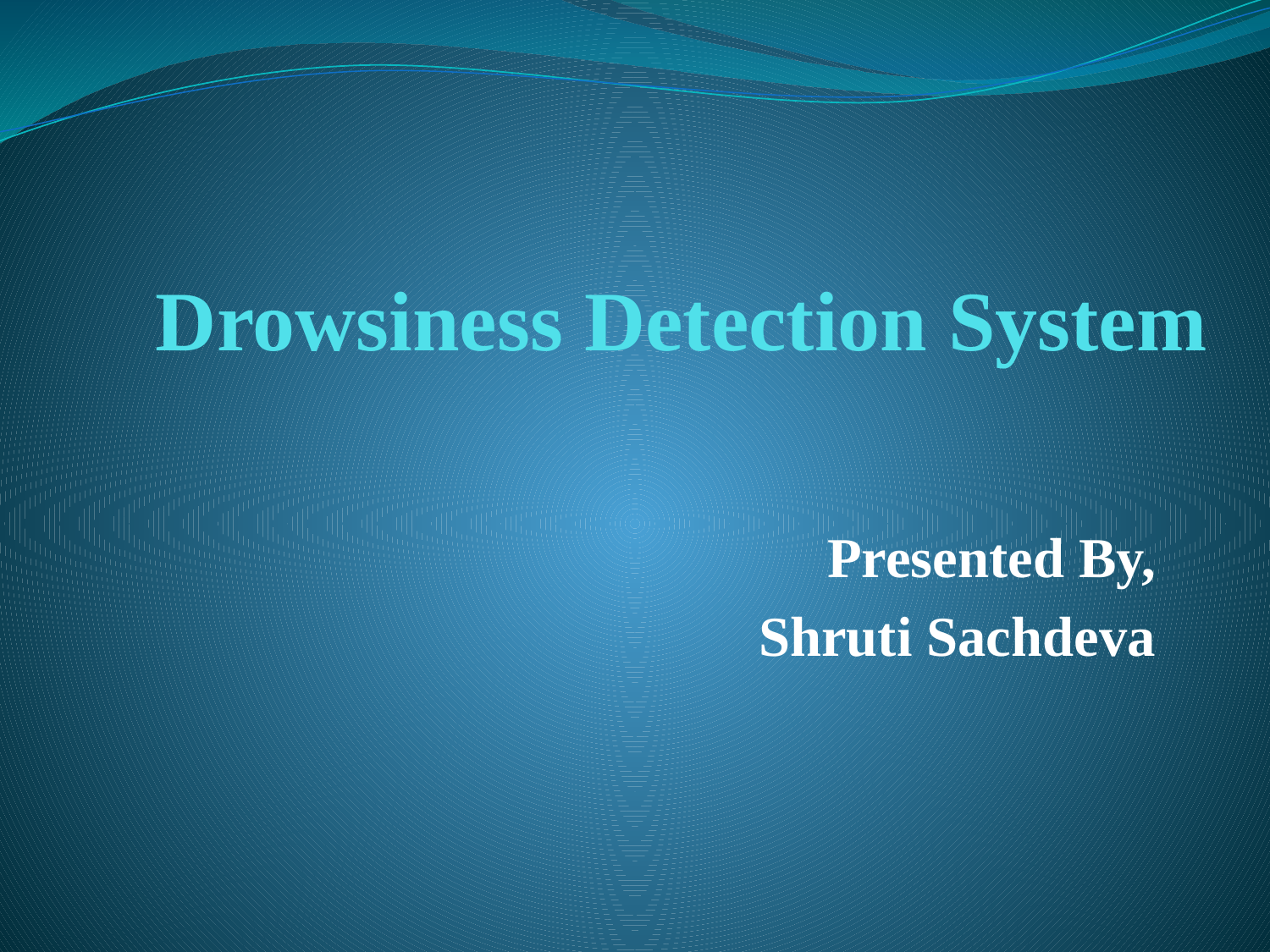

# Drowsiness Detection System

Presented By,
                       Shruti Sachdeva